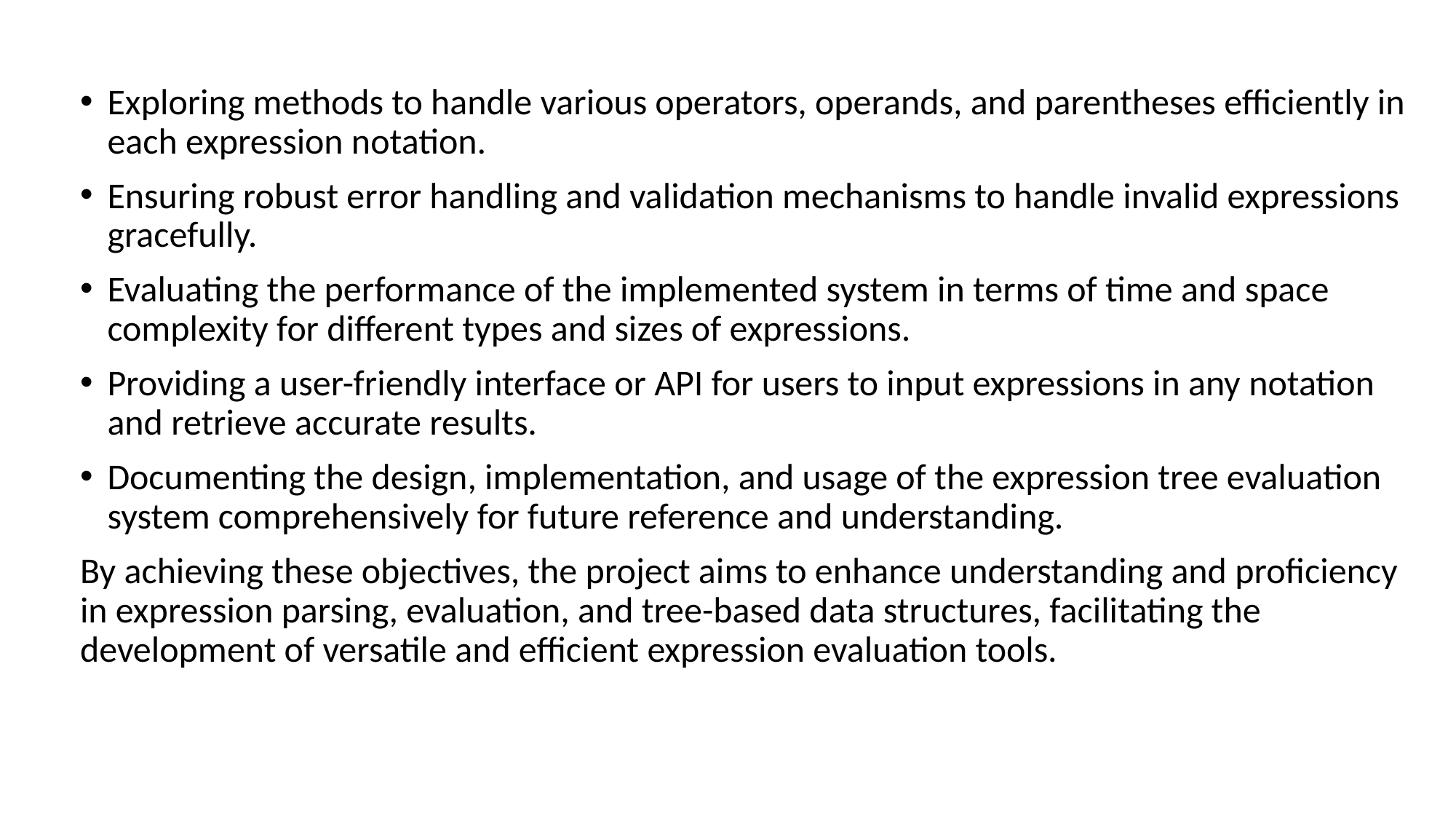

Exploring methods to handle various operators, operands, and parentheses efficiently in each expression notation.
Ensuring robust error handling and validation mechanisms to handle invalid expressions gracefully.
Evaluating the performance of the implemented system in terms of time and space complexity for different types and sizes of expressions.
Providing a user-friendly interface or API for users to input expressions in any notation and retrieve accurate results.
Documenting the design, implementation, and usage of the expression tree evaluation system comprehensively for future reference and understanding.
By achieving these objectives, the project aims to enhance understanding and proficiency in expression parsing, evaluation, and tree-based data structures, facilitating the development of versatile and efficient expression evaluation tools.